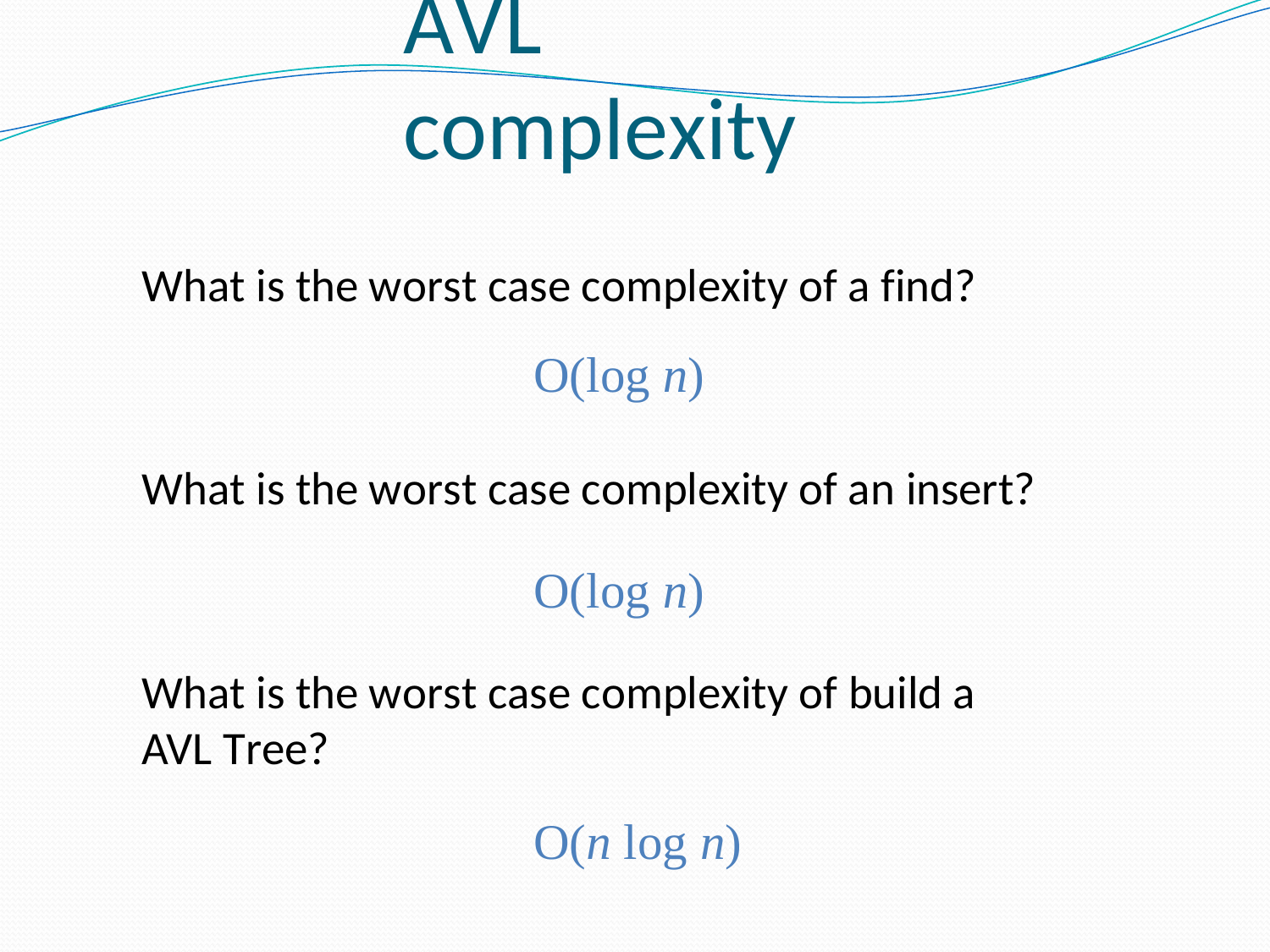

# AVL complexity
What is the worst case complexity of a find?
O(log n)

What is the worst case complexity of an insert?

O(log n)
What is the worst case complexity of build a AVL Tree?
O(n log n)
Advanced Data Structures